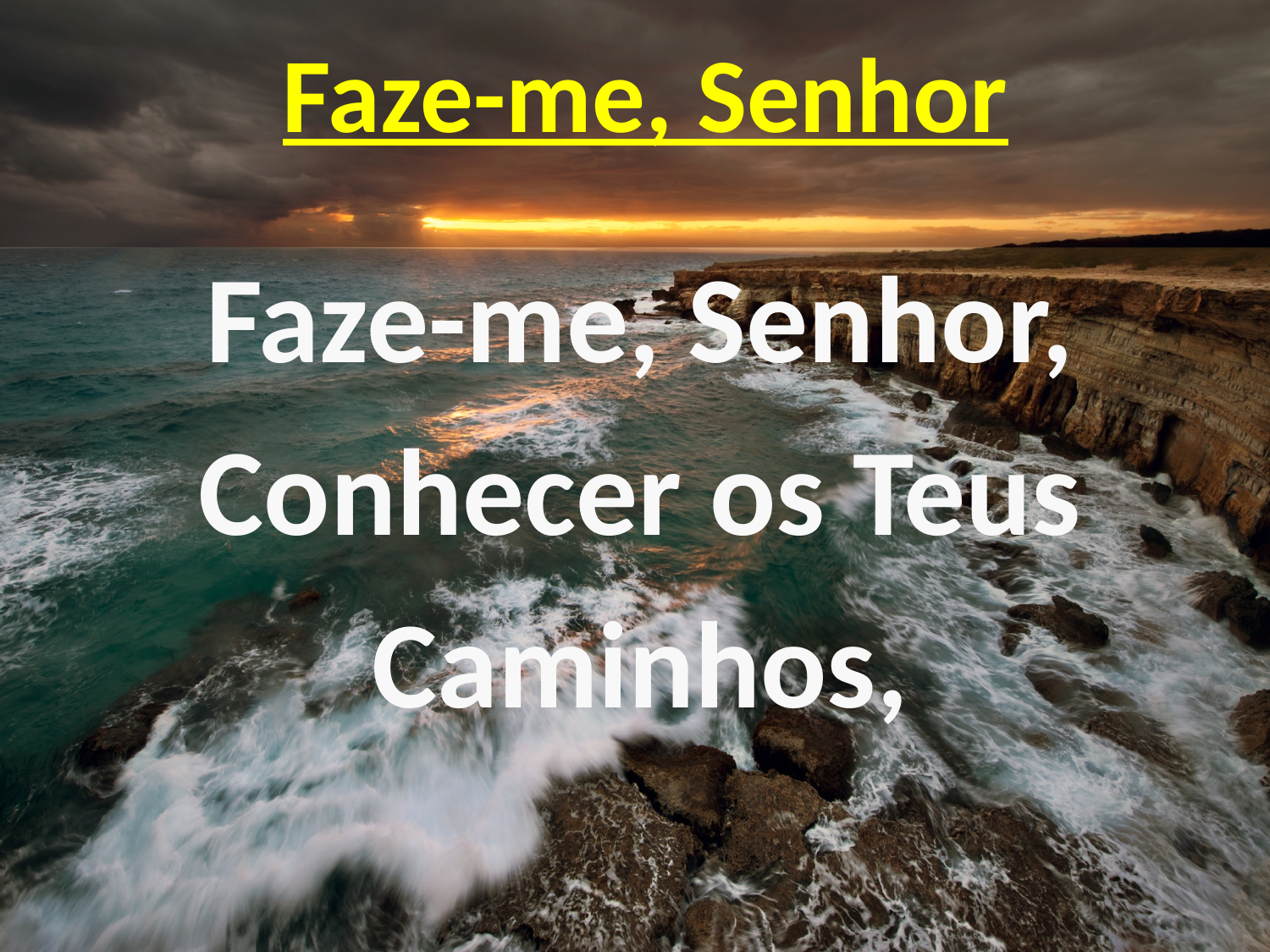

# Faze-me, Senhor
Faze-me, Senhor,
Conhecer os Teus
Caminhos,